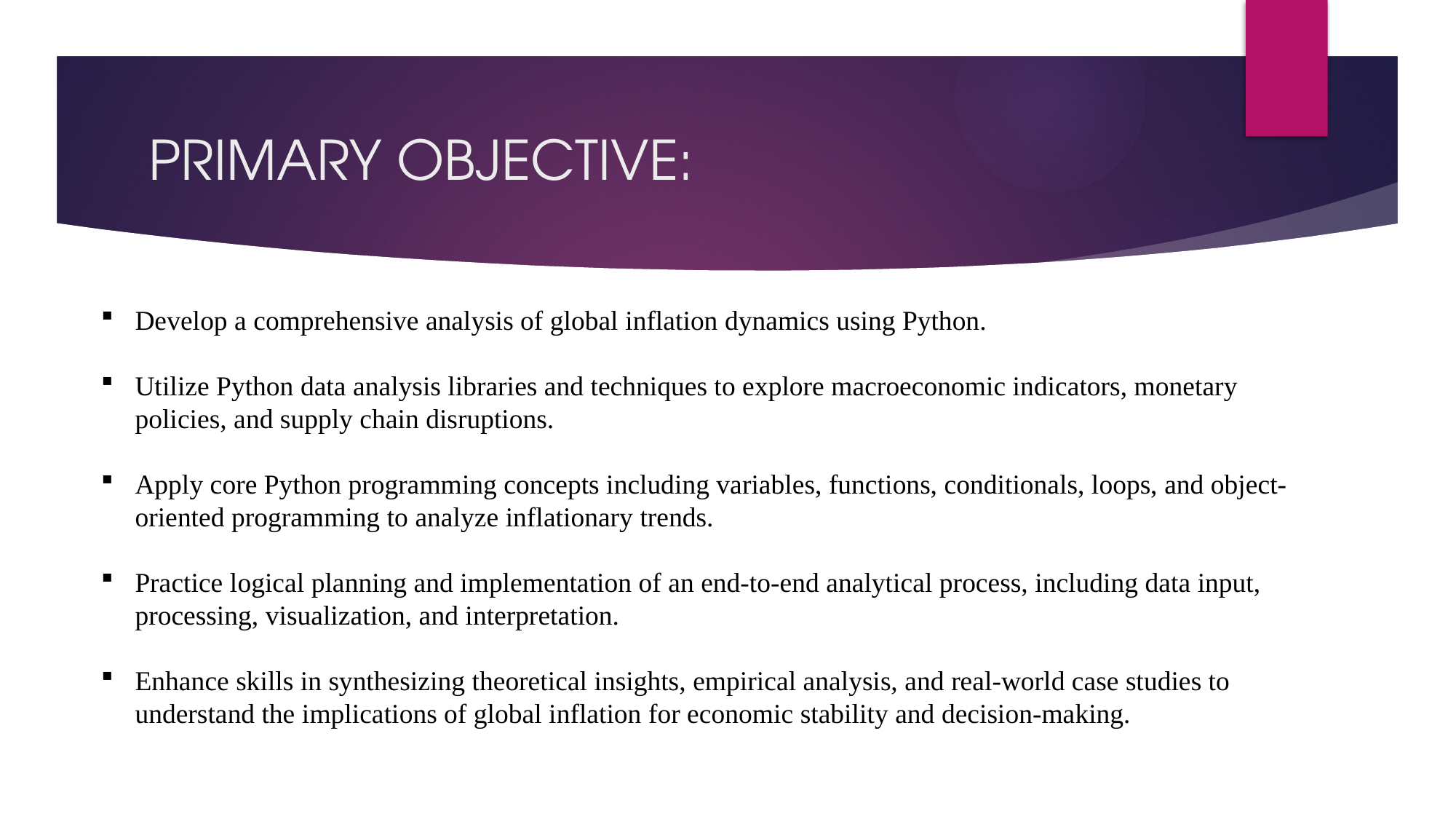

# PRIMARY OBJECTIVE:
Develop a comprehensive analysis of global inflation dynamics using Python.

Utilize Python data analysis libraries and techniques to explore macroeconomic indicators, monetary policies, and supply chain disruptions.

Apply core Python programming concepts including variables, functions, conditionals, loops, and object-oriented programming to analyze inflationary trends.

Practice logical planning and implementation of an end-to-end analytical process, including data input, processing, visualization, and interpretation.

Enhance skills in synthesizing theoretical insights, empirical analysis, and real-world case studies to understand the implications of global inflation for economic stability and decision-making.